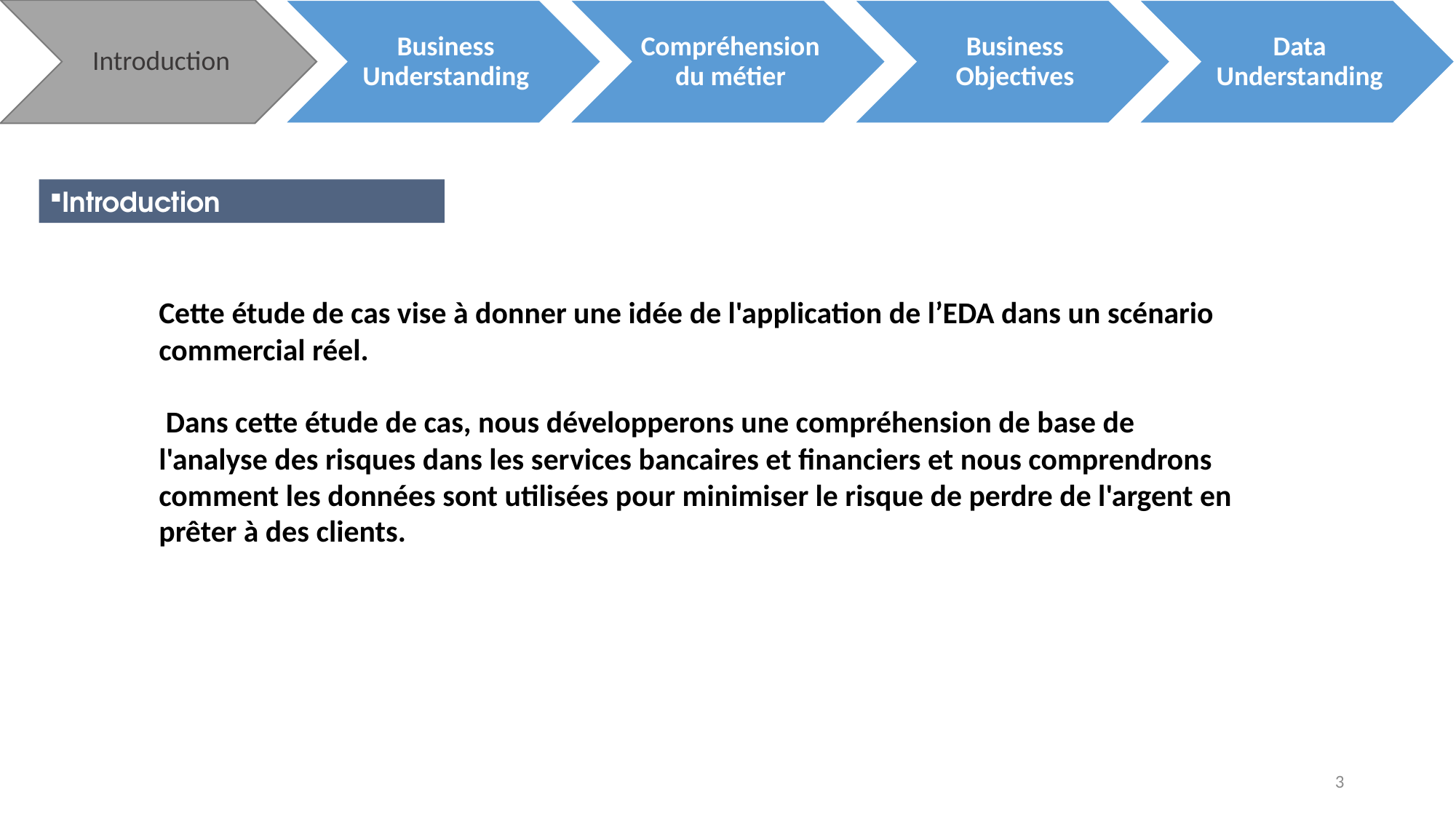

Introduction
Business Understanding
Compréhension du métier
Business Objectives
Data Understanding
Introduction
Cette étude de cas vise à donner une idée de l'application de l’EDA dans un scénario commercial réel.

 Dans cette étude de cas, nous développerons une compréhension de base de l'analyse des risques dans les services bancaires et financiers et nous comprendrons comment les données sont utilisées pour minimiser le risque de perdre de l'argent en prêter à des clients.
3